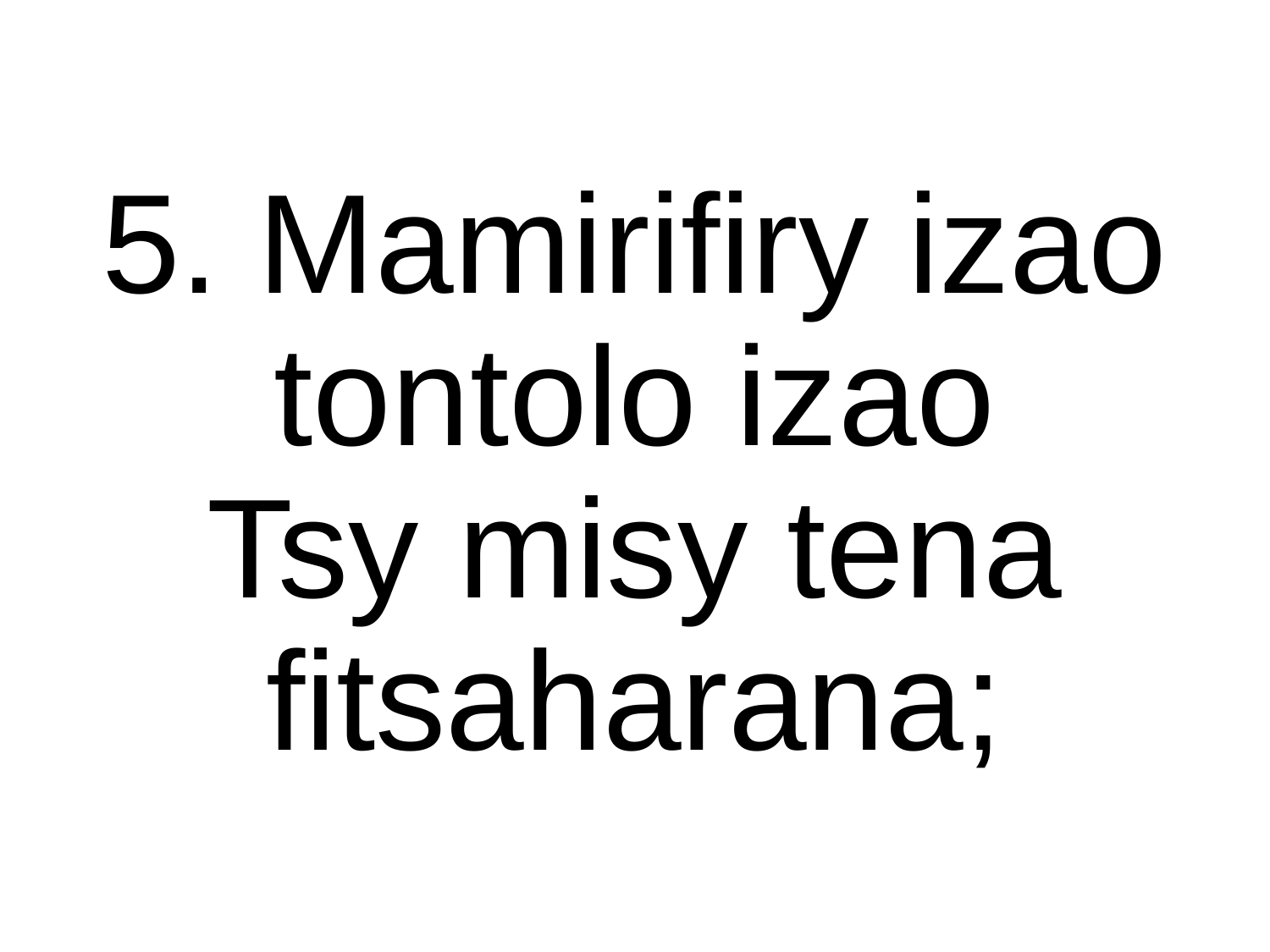

5. Mamirifiry izao tontolo izao
Tsy misy tena fitsaharana;